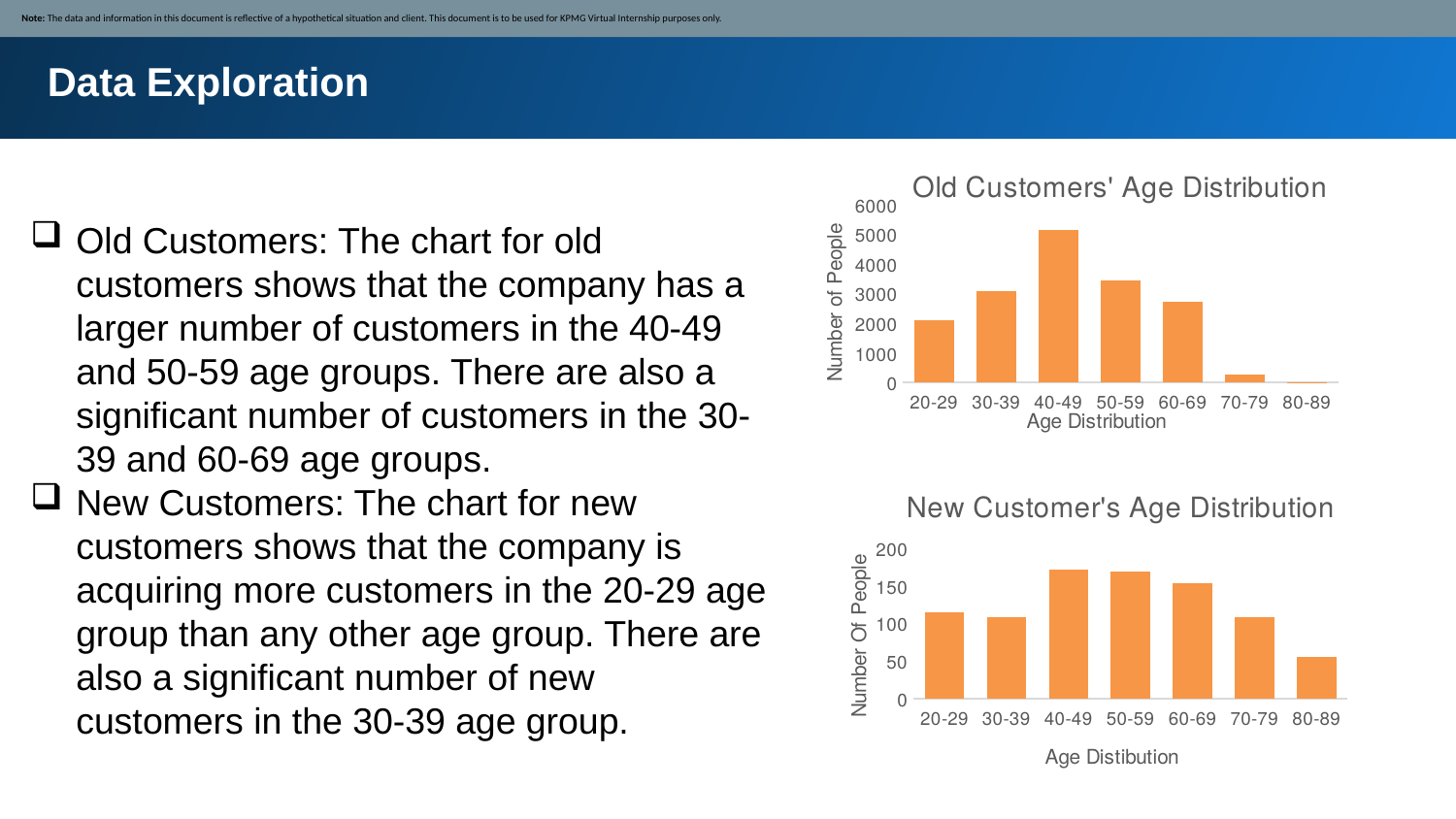

Note: The data and information in this document is reflective of a hypothetical situation and client. This document is to be used for KPMG Virtual Internship purposes only.

Data Exploration

### Chart: Old Customers' Age Distribution

| Category | Total |
|---|---|
| 20-29 | 2104.0 |
| 30-39 | 3083.0 |
| 40-49 | 5120.0 |
| 50-59 | 3421.0 |
| 60-69 | 2703.0 |
| 70-79 | 271.0 |
| 80-89 | 17.0 |
Old Customers: The chart for old customers shows that the company has a larger number of customers in the 40-49 and 50-59 age groups. There are also a significant number of customers in the 30-39 and 60-69 age groups.
New Customers: The chart for new customers shows that the company is acquiring more customers in the 20-29 age group than any other age group. There are also a significant number of new customers in the 30-39 age group.

### Chart: New Customer's Age Distribution

| Category | Total |
|---|---|
| 20-29 | 115.0 |
| 30-39 | 108.0 |
| 40-49 | 171.0 |
| 50-59 | 168.0 |
| 60-69 | 153.0 |
| 70-79 | 108.0 |
| 80-89 | 55.0 |